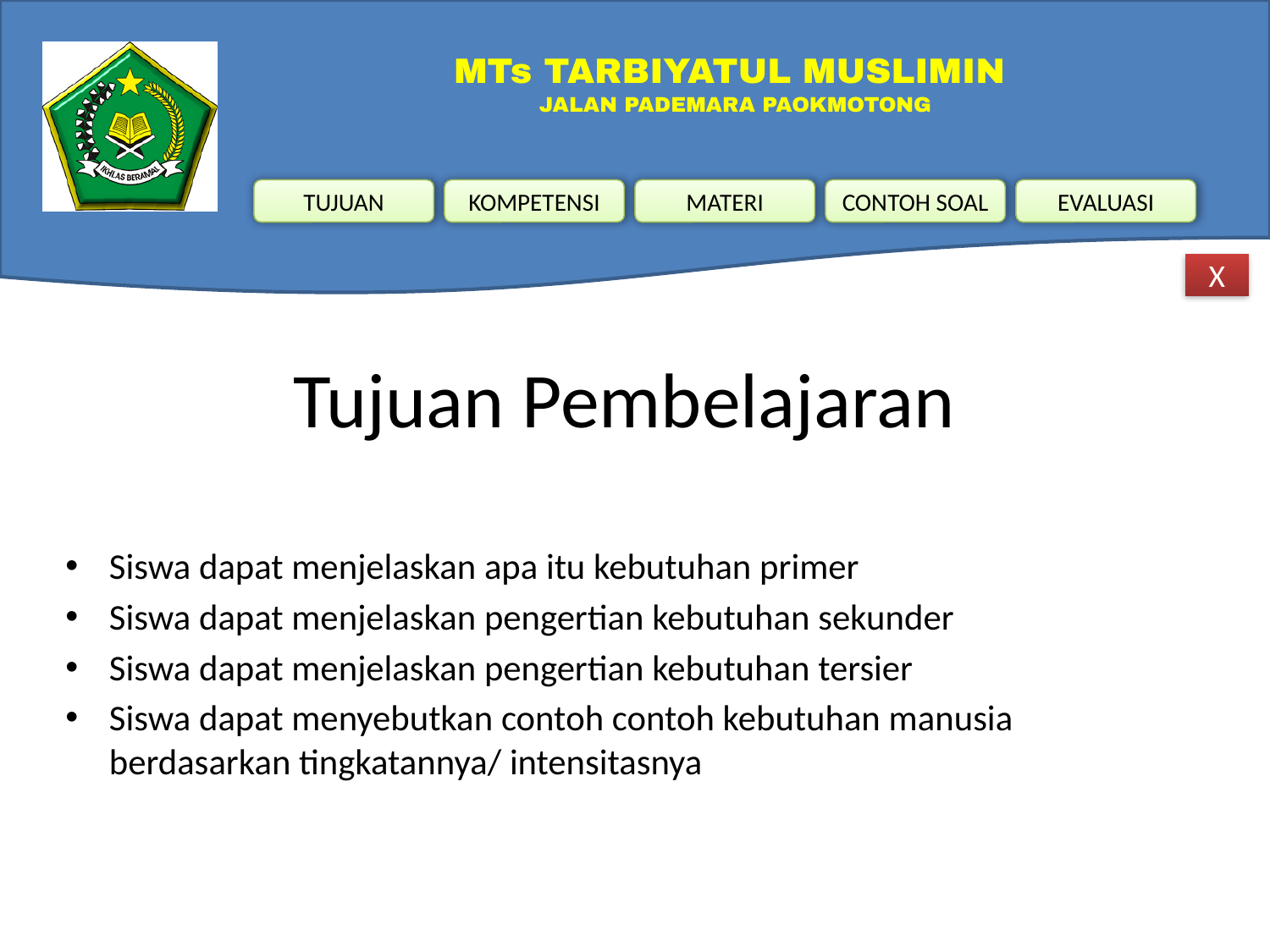

# Tujuan Pembelajaran

Siswa dapat menjelaskan apa itu kebutuhan primer
Siswa dapat menjelaskan pengertian kebutuhan sekunder
Siswa dapat menjelaskan pengertian kebutuhan tersier
Siswa dapat menyebutkan contoh contoh kebutuhan manusia berdasarkan tingkatannya/ intensitasnya